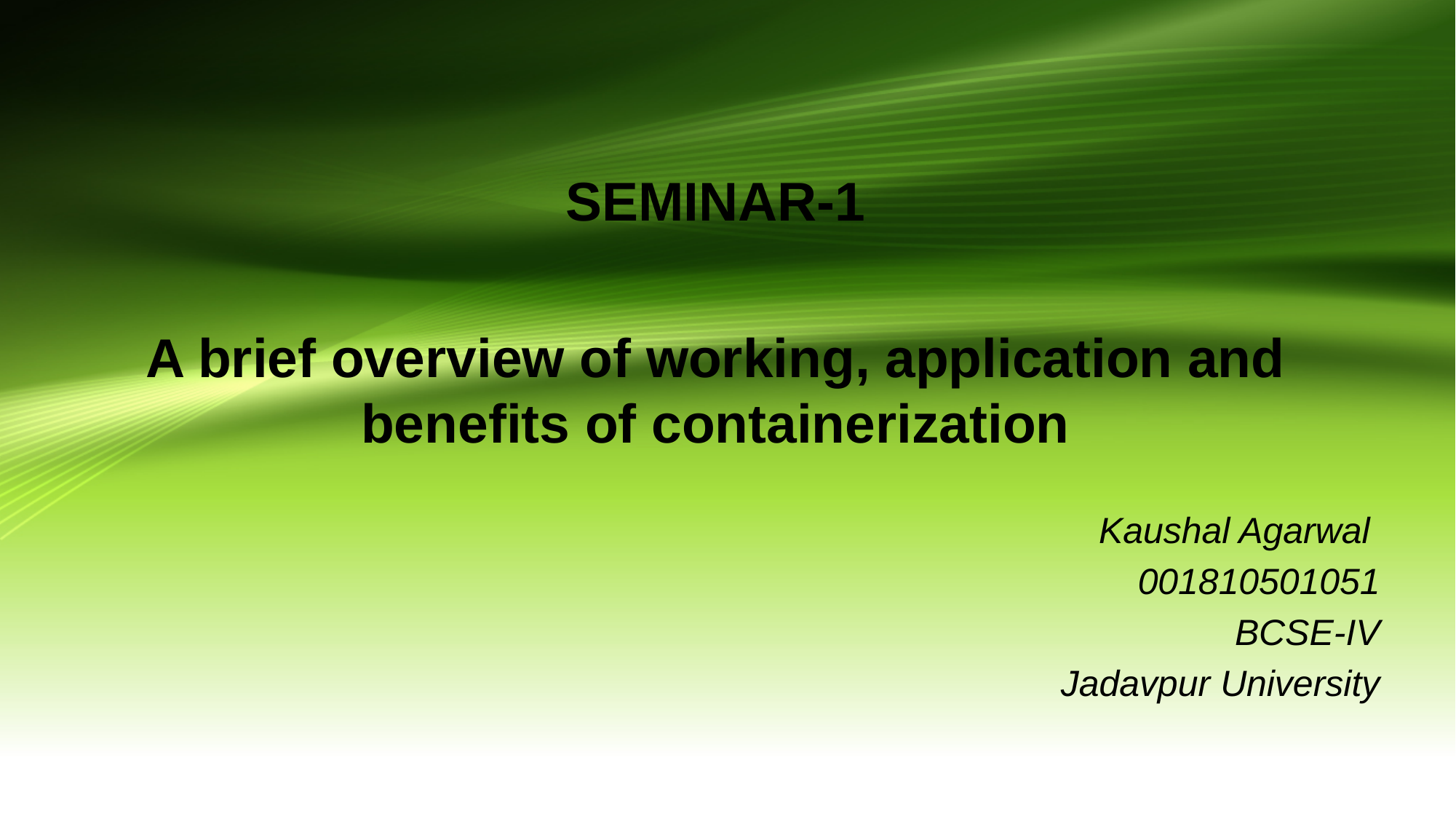

SEMINAR-1
# A brief overview of working, application and benefits of containerization
Kaushal Agarwal
001810501051
BCSE-IV
Jadavpur University